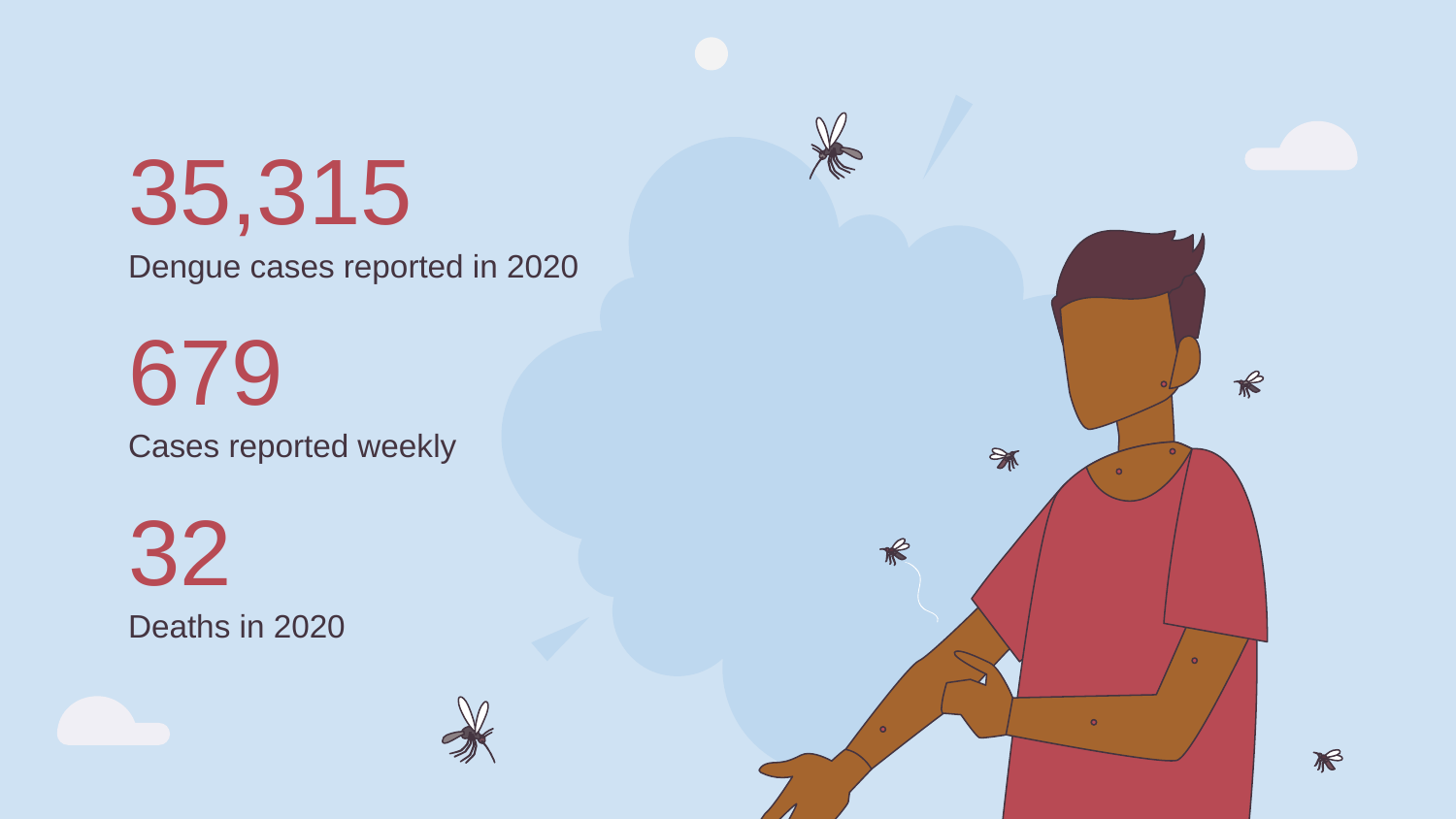

# 35,315
Dengue cases reported in 2020

679
Cases reported weekly

32
Deaths in 2020